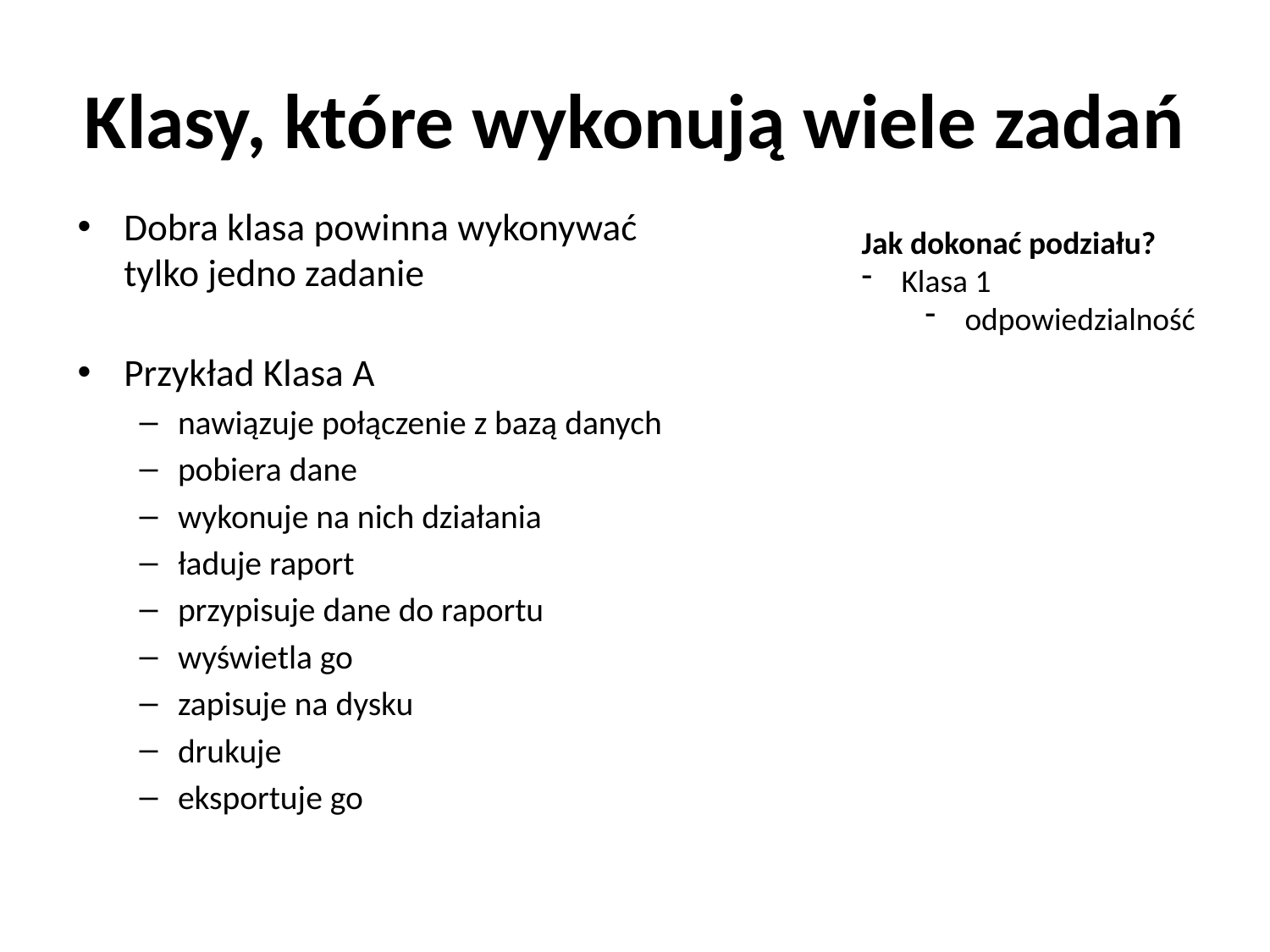

# Klasy, które wykonują wiele zadań
Dobra klasa powinna wykonywać tylko jedno zadanie
Przykład Klasa A
nawiązuje połączenie z bazą danych
pobiera dane
wykonuje na nich działania
ładuje raport
przypisuje dane do raportu
wyświetla go
zapisuje na dysku
drukuje
eksportuje go
Jak dokonać podziału?
Klasa 1
odpowiedzialność